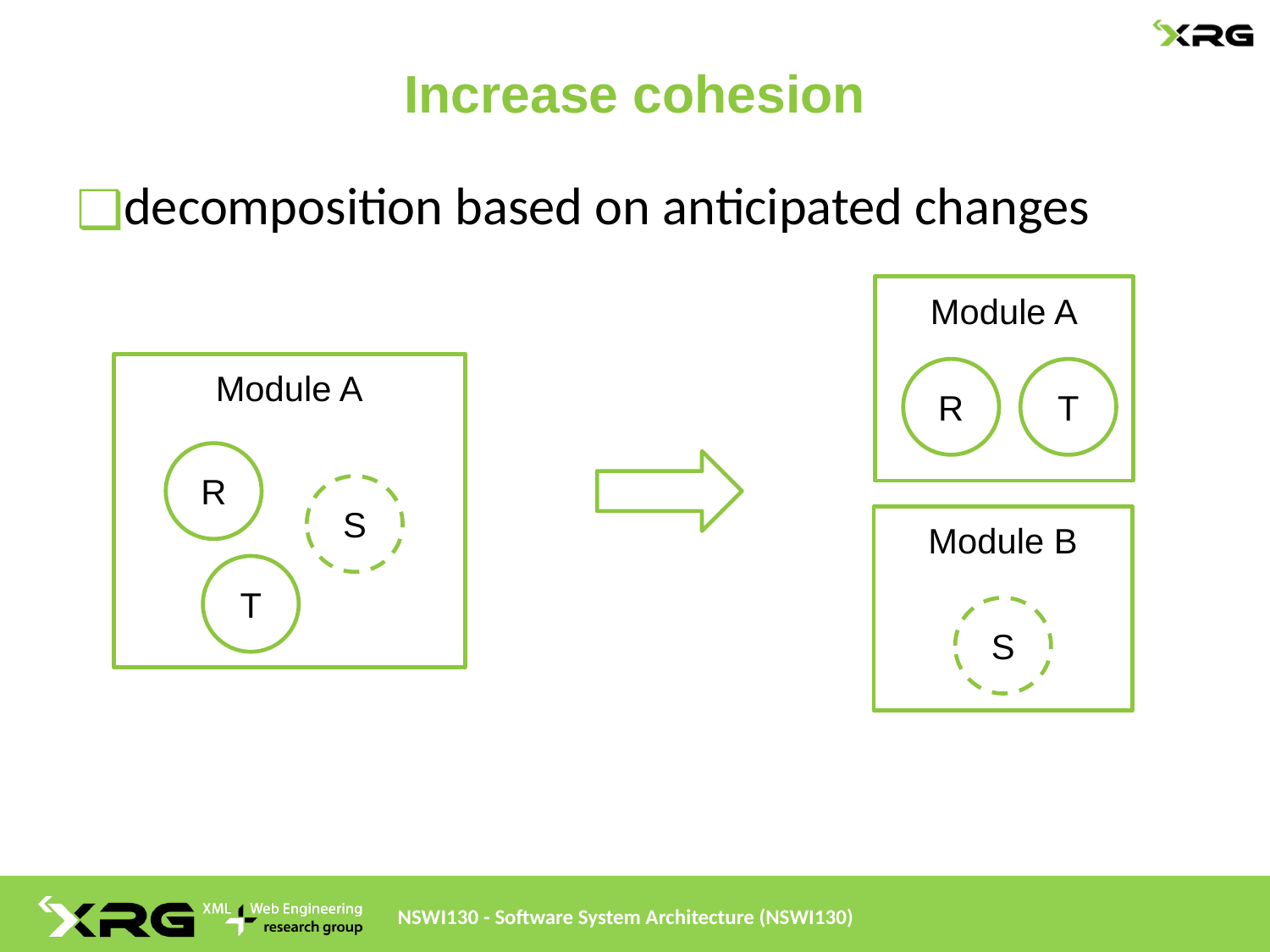

# Increase cohesion
decomposition based on anticipated changes
Module A
Module A
T
R
R

S
Module B
T
S
NSWI130 - Software System Architecture (NSWI130)